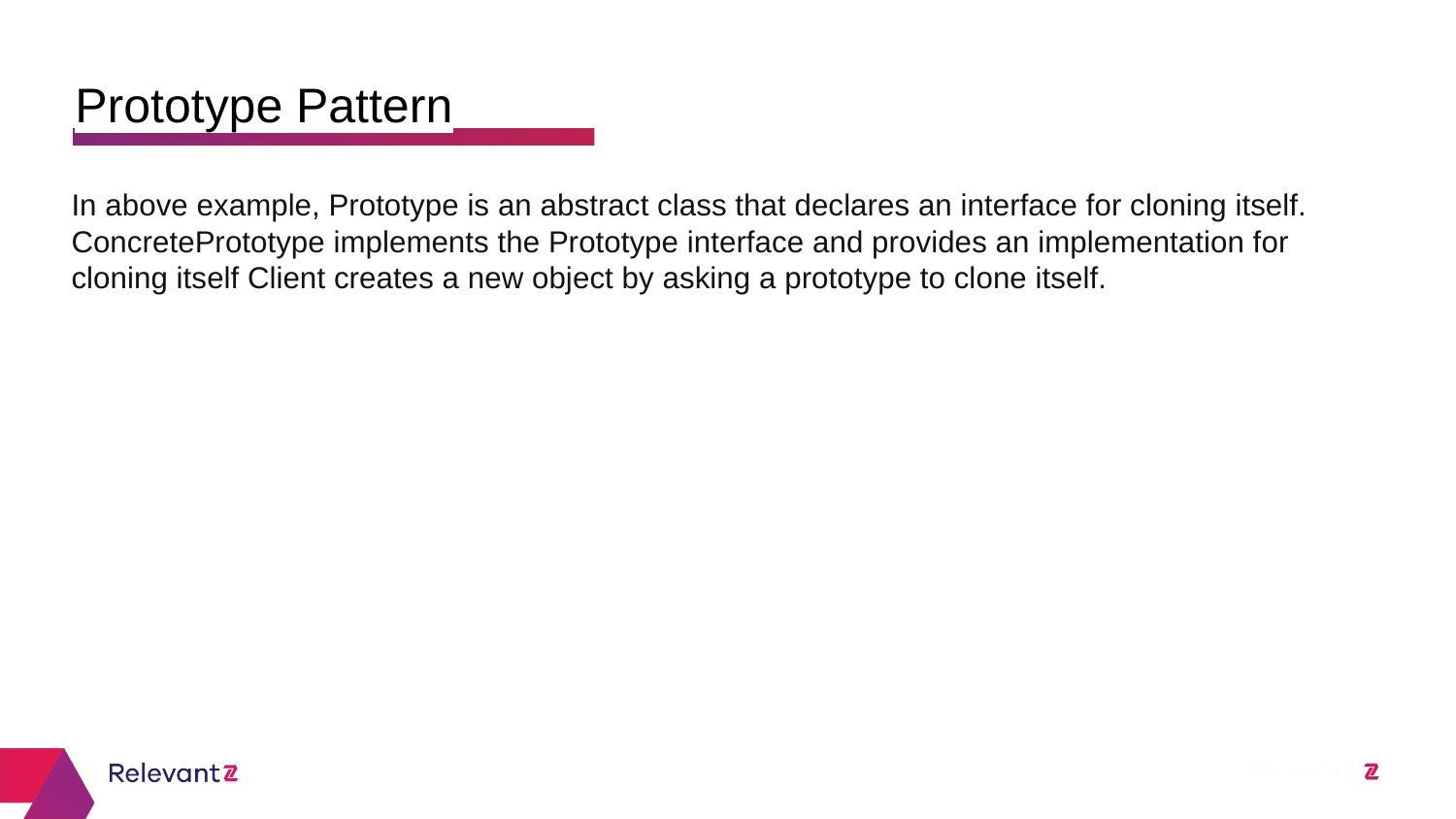

Prototype Pattern
In above example, Prototype is an abstract class that declares an interface for cloning itself. ConcretePrototype implements the Prototype interface and provides an implementation for cloning itself Client creates a new object by asking a prototype to clone itself.